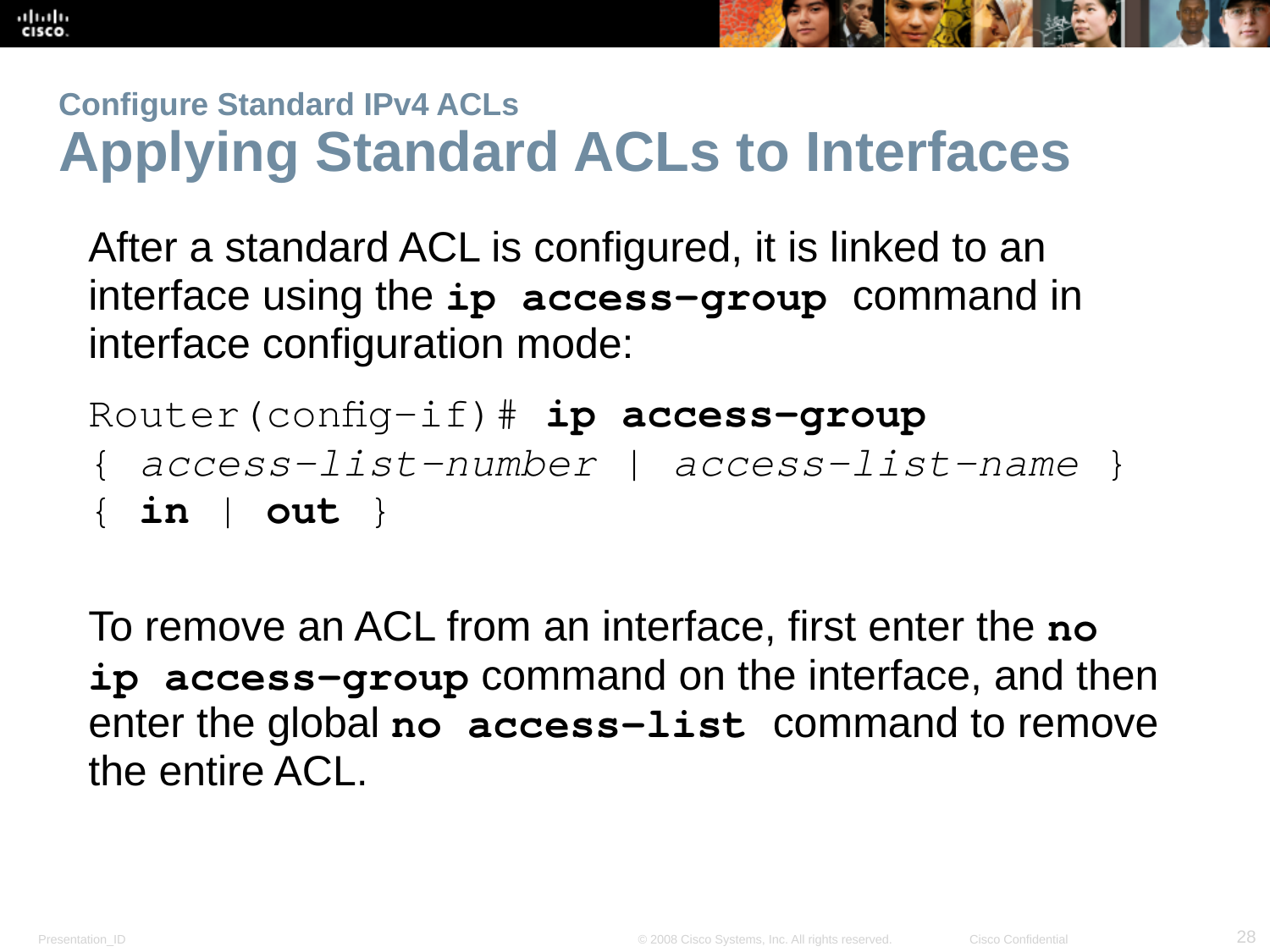

# Configure Standard IPv4 ACLs Applying Standard ACLs to Interfaces
After a standard ACL is configured, it is linked to an interface using the ip access-group command in interface configuration mode:
Router(config-if)# ip access-group { access-list-number | access-list-name } { in | out }
To remove an ACL from an interface, first enter the no ip access-group command on the interface, and then enter the global no access-list command to remove the entire ACL.